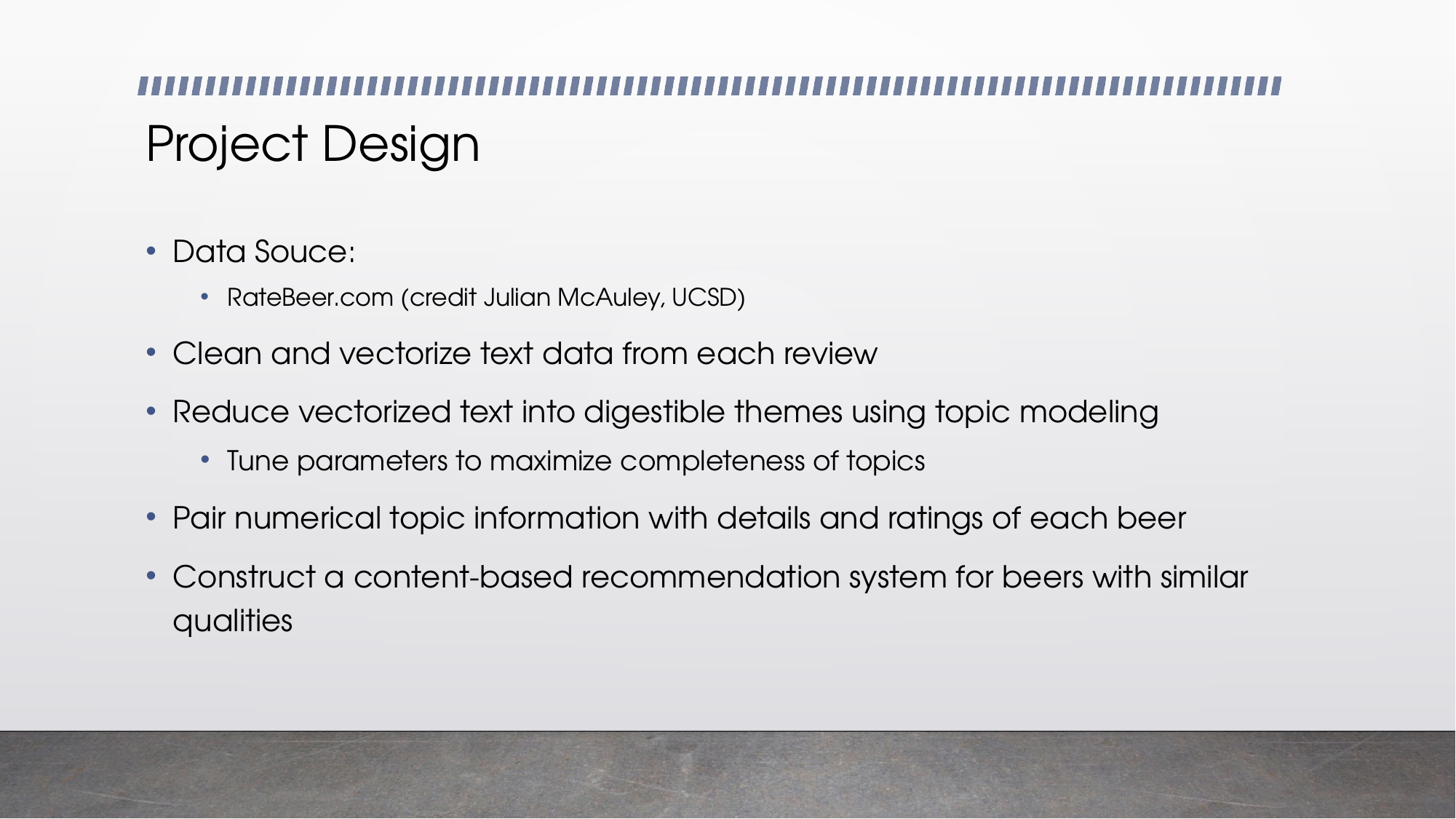

# Project Design
Data Souce:
RateBeer.com (credit Julian McAuley, UCSD)
Clean and vectorize text data from each review
Reduce vectorized text into digestible themes using topic modeling
Tune parameters to maximize completeness of topics
Pair numerical topic information with details and ratings of each beer
Construct a content-based recommendation system for beers with similar qualities